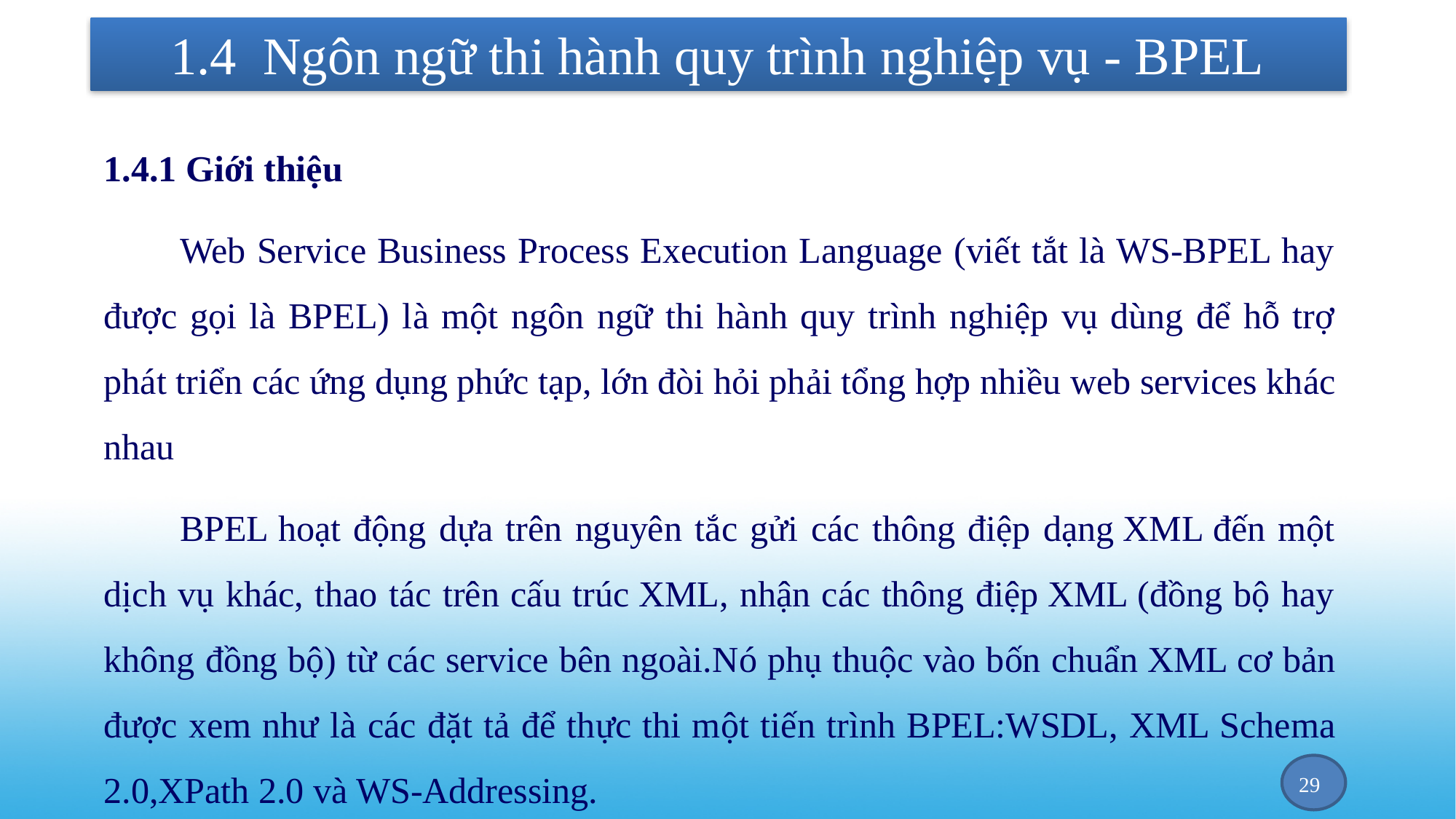

# 1.4  Ngôn ngữ thi hành quy trình nghiệp vụ - BPEL
1.4.1 Giới thiệu
Web Service Business Process Execution Language (viết tắt là WS-BPEL hay được gọi là BPEL) là một ngôn ngữ thi hành quy trình nghiệp vụ dùng để hỗ trợ phát triển các ứng dụng phức tạp, lớn đòi hỏi phải tổng hợp nhiều web services khác nhau
BPEL hoạt động dựa trên nguyên tắc gửi các thông điệp dạng XML đến một dịch vụ khác, thao tác trên cấu trúc XML, nhận các thông điệp XML (đồng bộ hay không đồng bộ) từ các service bên ngoài.Nó phụ thuộc vào bốn chuẩn XML cơ bản được xem như là các đặt tả để thực thi một tiến trình BPEL:WSDL, XML Schema 2.0,XPath 2.0 và WS-Addressing.

29